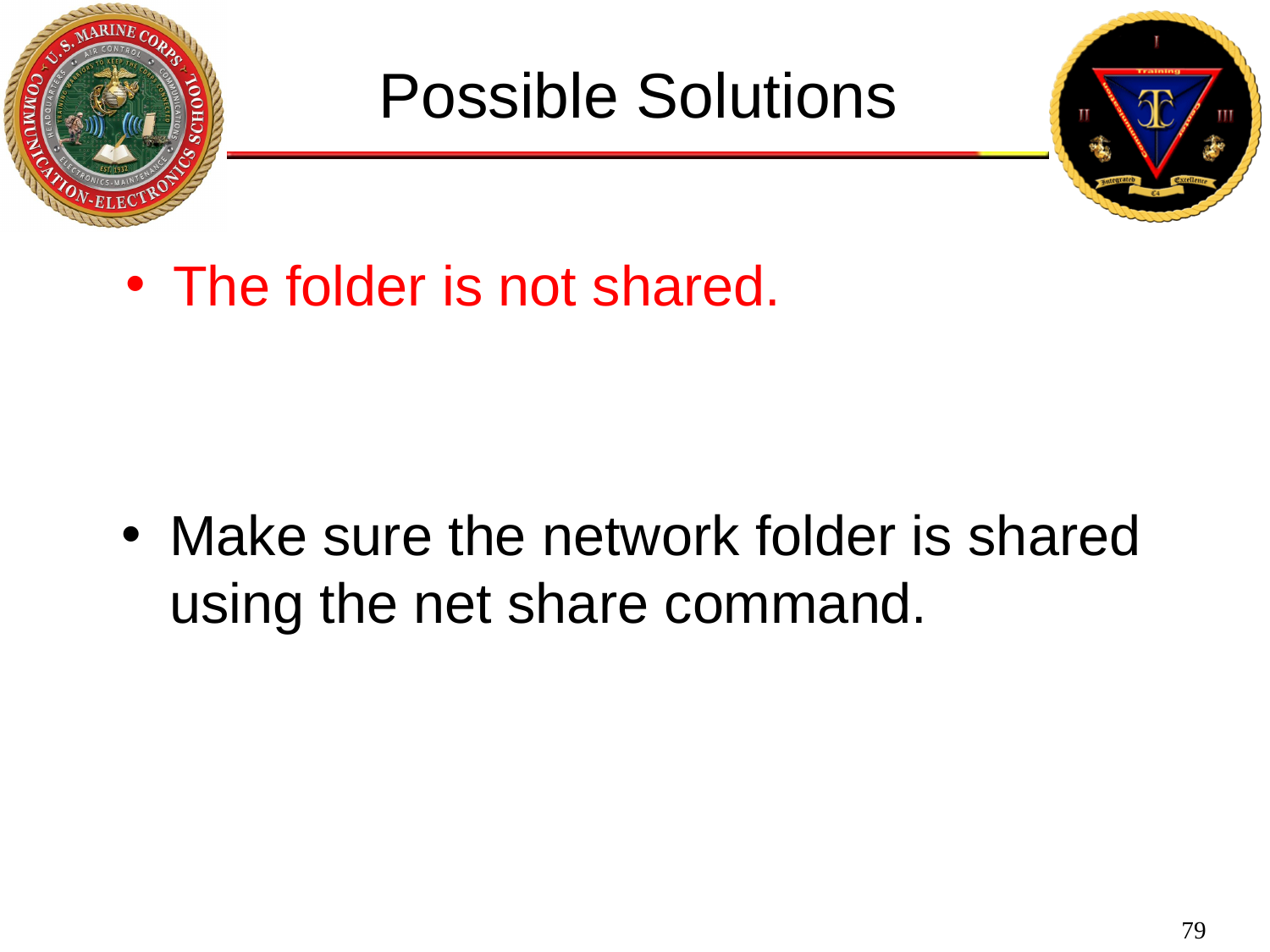

Possible Solutions
The folder is not shared.

Make sure the network folder is shared using the net share command.